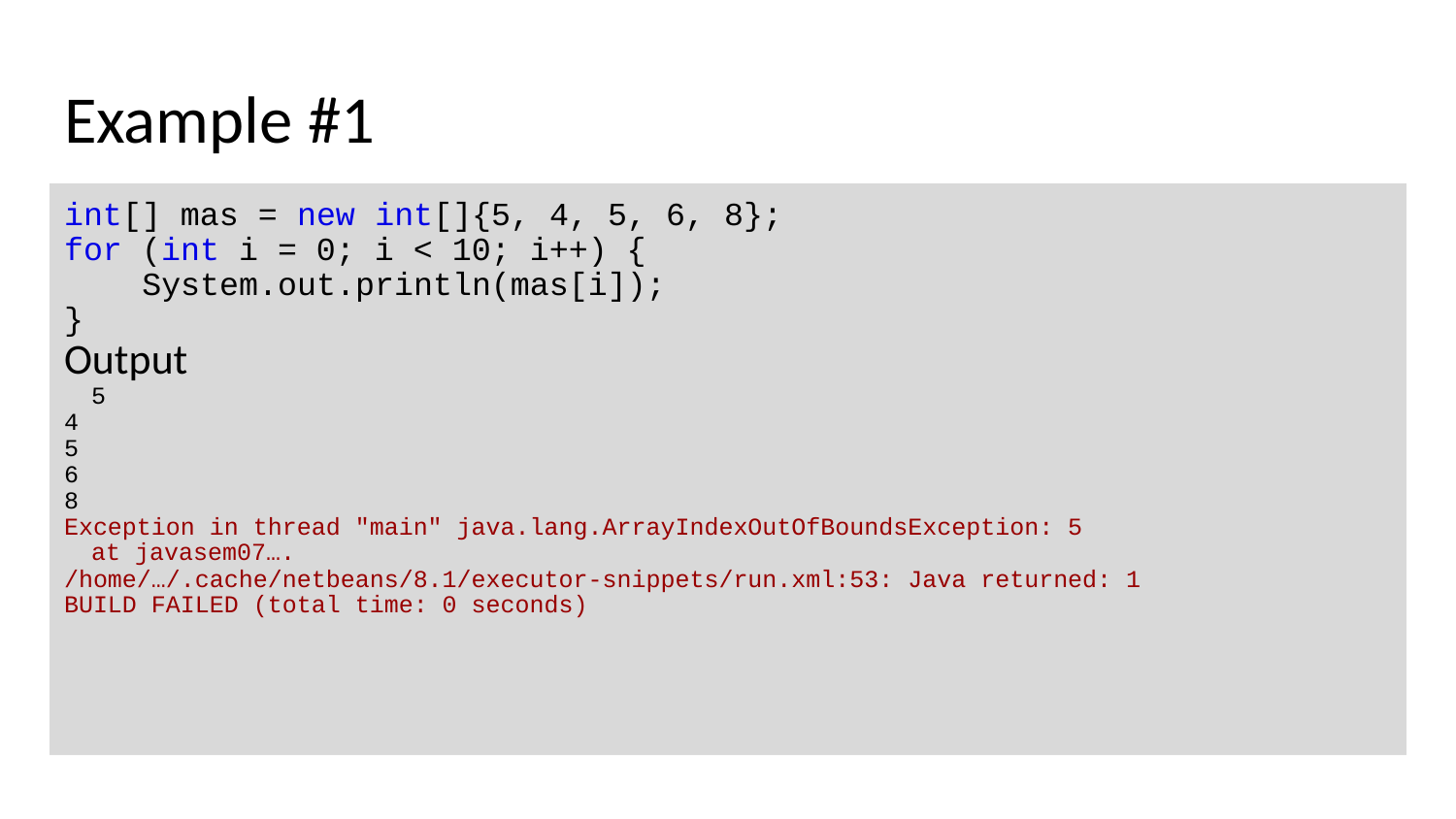

# Example #1
int[] mas = new int[]{5, 4, 5, 6, 8};
for (int i = 0; i < 10; i++) {
    System.out.println(mas[i]);
}
Output
5
4
5
6
8
Exception in thread "main" java.lang.ArrayIndexOutOfBoundsException: 5
	at javasem07….
/home/…/.cache/netbeans/8.1/executor-snippets/run.xml:53: Java returned: 1
BUILD FAILED (total time: 0 seconds)